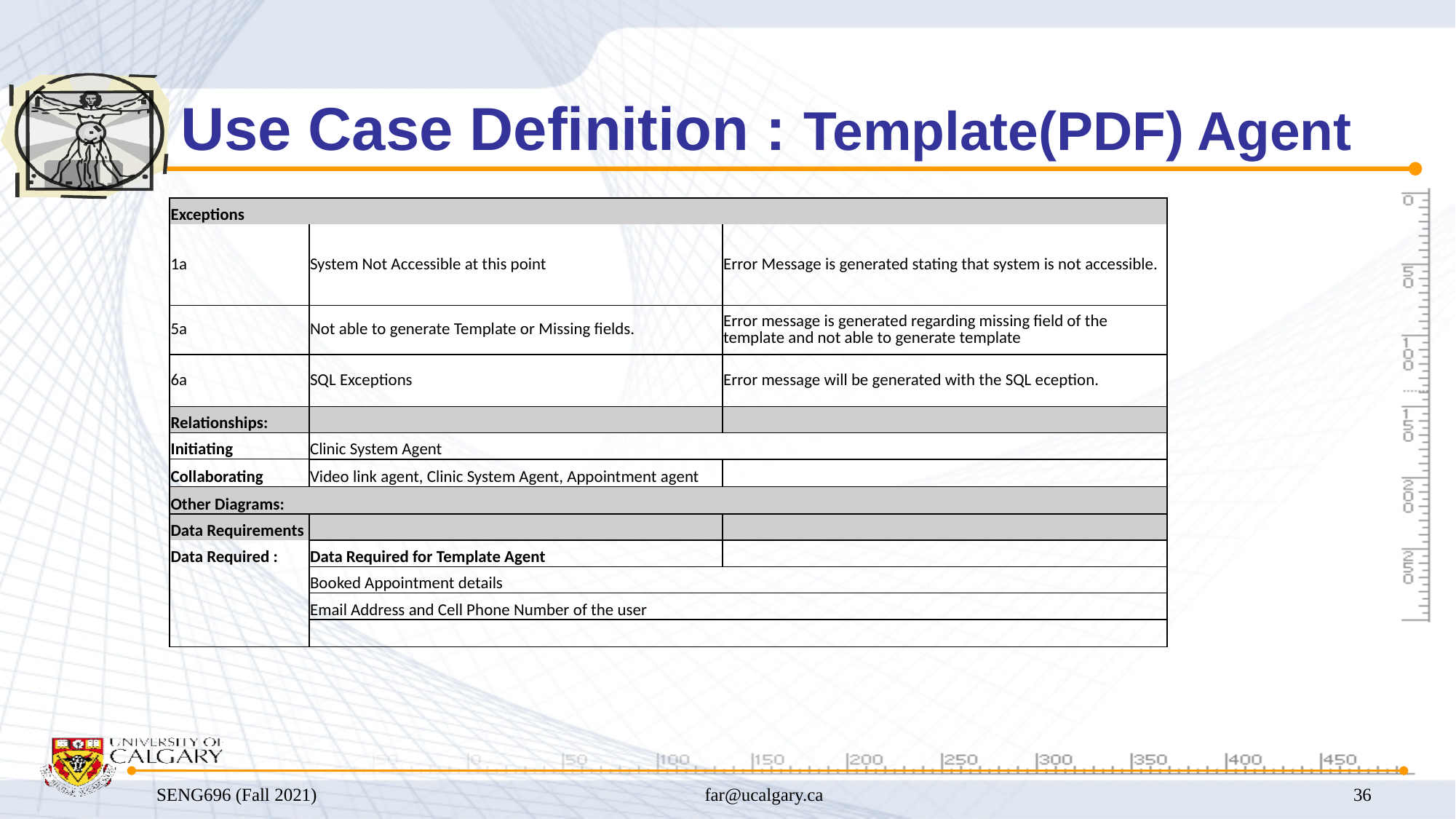

# Use Case Definition : Template(PDF) Agent
| Exceptions |  |  |
| --- | --- | --- |
| 1a | System Not Accessible at this point | Error Message is generated stating that system is not accessible. |
| 5a | Not able to generate Template or Missing fields. | Error message is generated regarding missing field of the template and not able to generate template |
| 6a | SQL Exceptions | Error message will be generated with the SQL eception. |
| Relationships: |  |  |
| Initiating | Clinic System Agent |  |
| Collaborating | Video link agent, Clinic System Agent, Appointment agent |  |
| Other Diagrams: |  |  |
| Data Requirements |  |  |
| Data Required : | Data Required for Template Agent |  |
|  | Booked Appointment details |  |
|  | Email Address and Cell Phone Number of the user |  |
|  |  |  |
SENG696 (Fall 2021)
far@ucalgary.ca
36